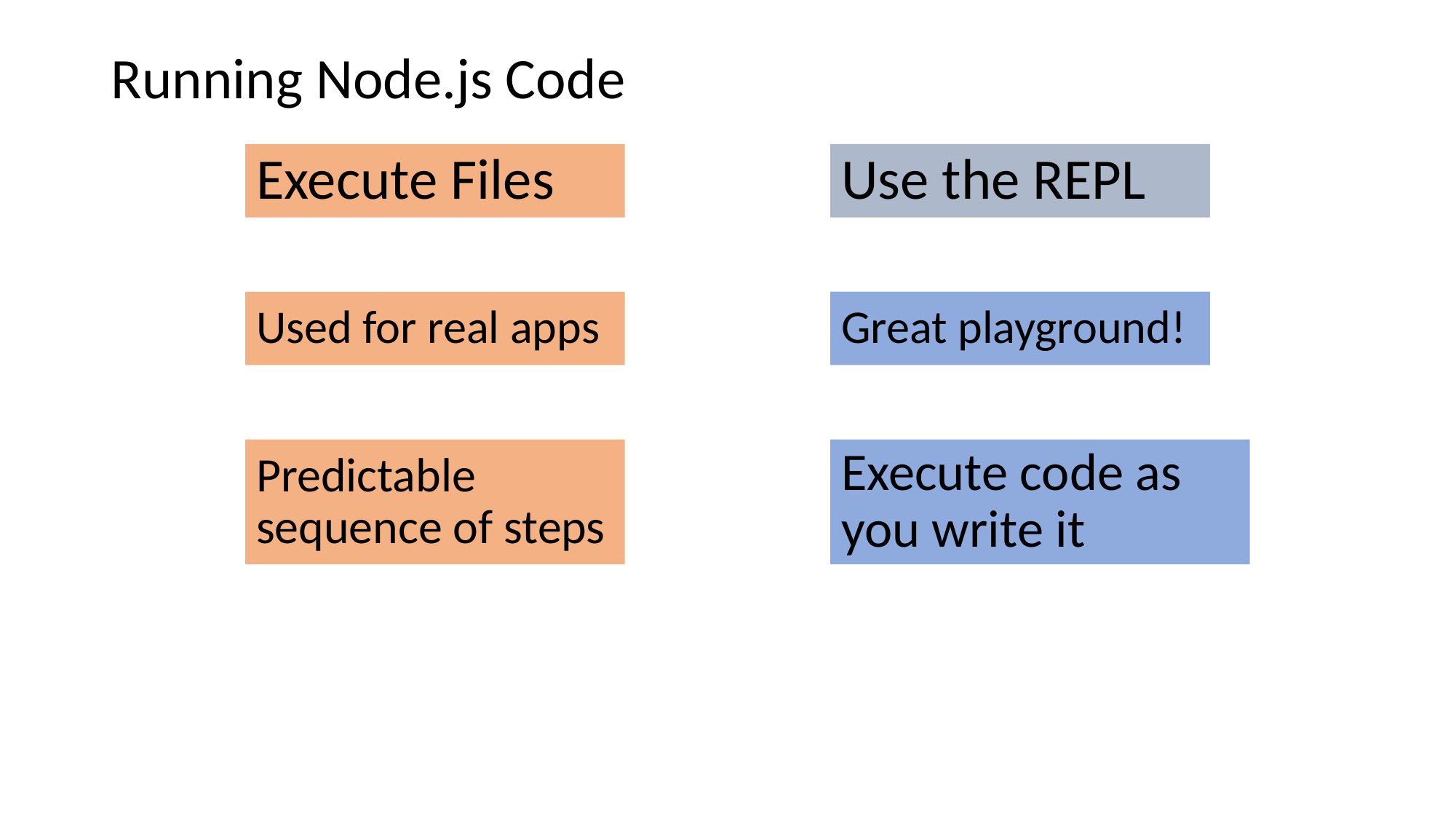

# Running Node.js Code
Use the REPL
Execute Files
Great playground!
Used for real apps
Execute code as you write it
Predictable sequence of steps